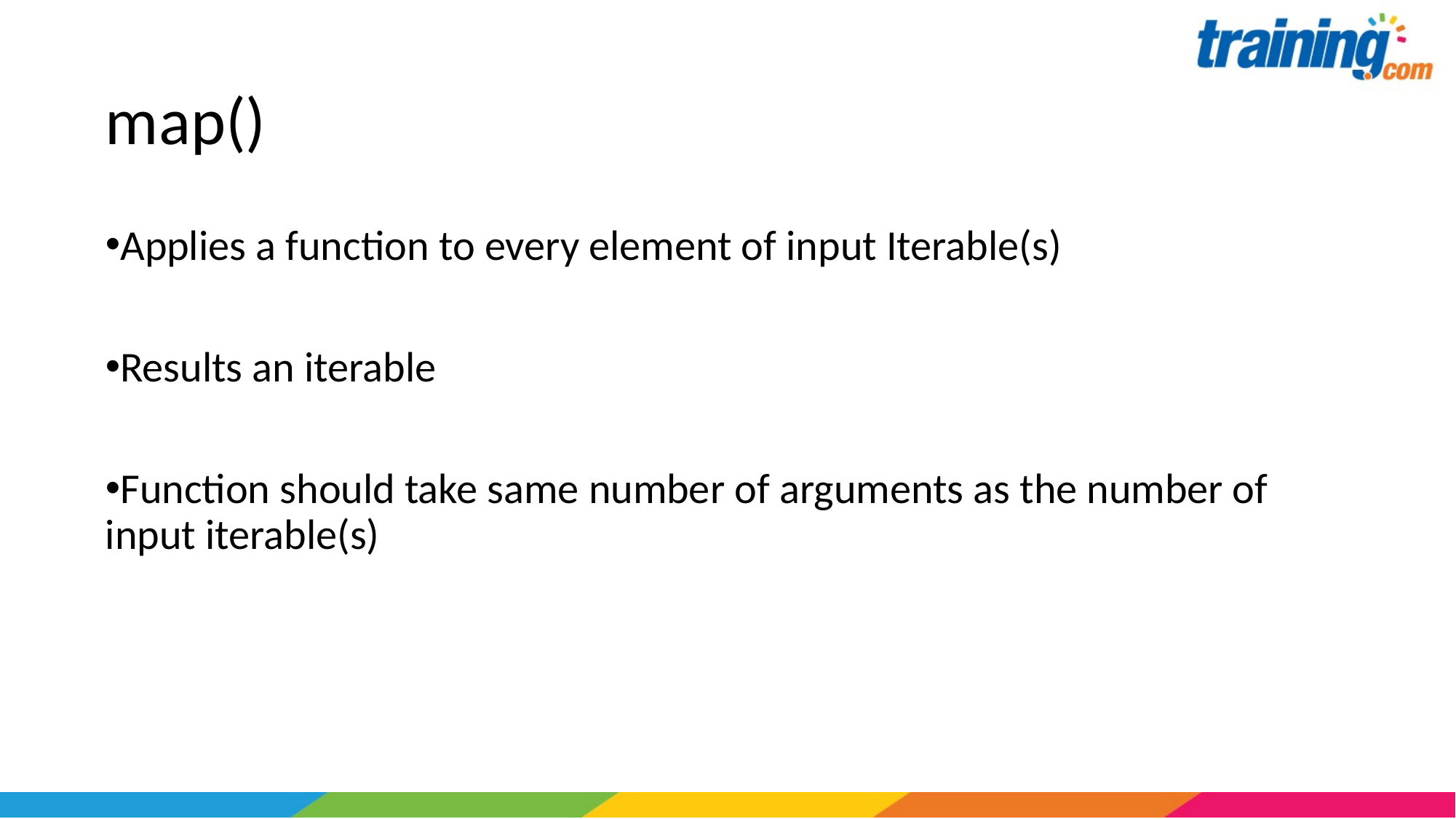

# map()
Applies a function to every element of input Iterable(s)

Results an iterable

Function should take same number of arguments as the number of input iterable(s)